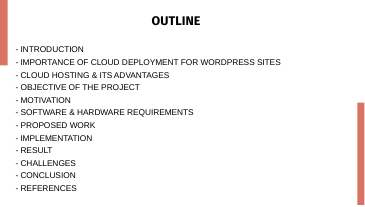

# OUTLINE
- INTRODUCTION
- IMPORTANCE OF CLOUD DEPLOYMENT FOR WORDPRESS SITES
- CLOUD HOSTING & ITS ADVANTAGES
- OBJECTIVE OF THE PROJECT
- MOTIVATION
- SOFTWARE & HARDWARE REQUIREMENTS
- PROPOSED WORK
- IMPLEMENTATION
- RESULT
- CHALLENGES
- CONCLUSION
- REFERENCES